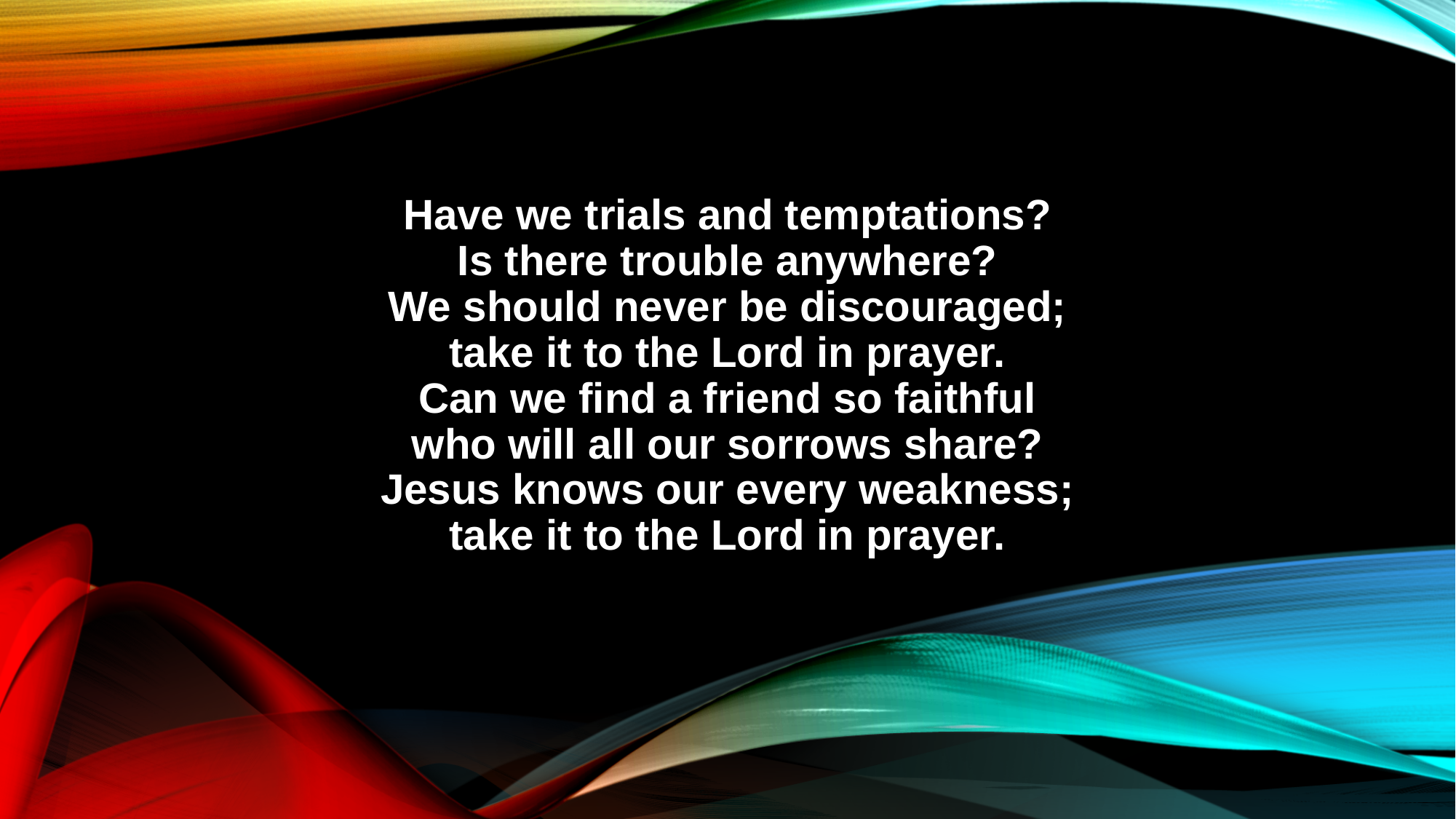

Have we trials and temptations?
Is there trouble anywhere?
We should never be discouraged;
take it to the Lord in prayer.
Can we find a friend so faithful
who will all our sorrows share?
Jesus knows our every weakness;
take it to the Lord in prayer.